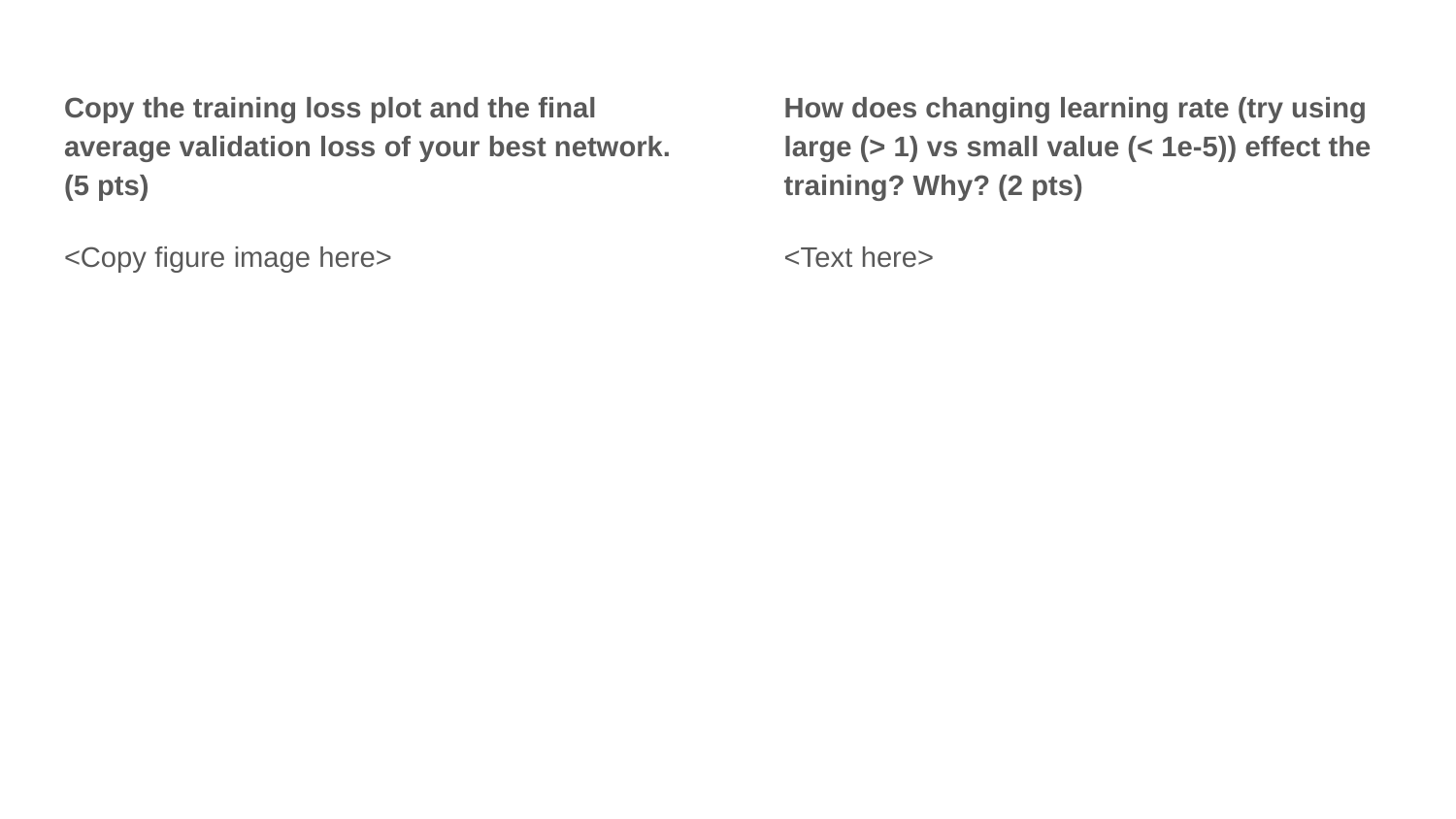

How does changing learning rate (try using large (> 1) vs small value (< 1e-5)) effect the training? Why? (2 pts)
<Text here>

Copy the training loss plot and the final average validation loss of your best network.
(5 pts)
<Copy figure image here>